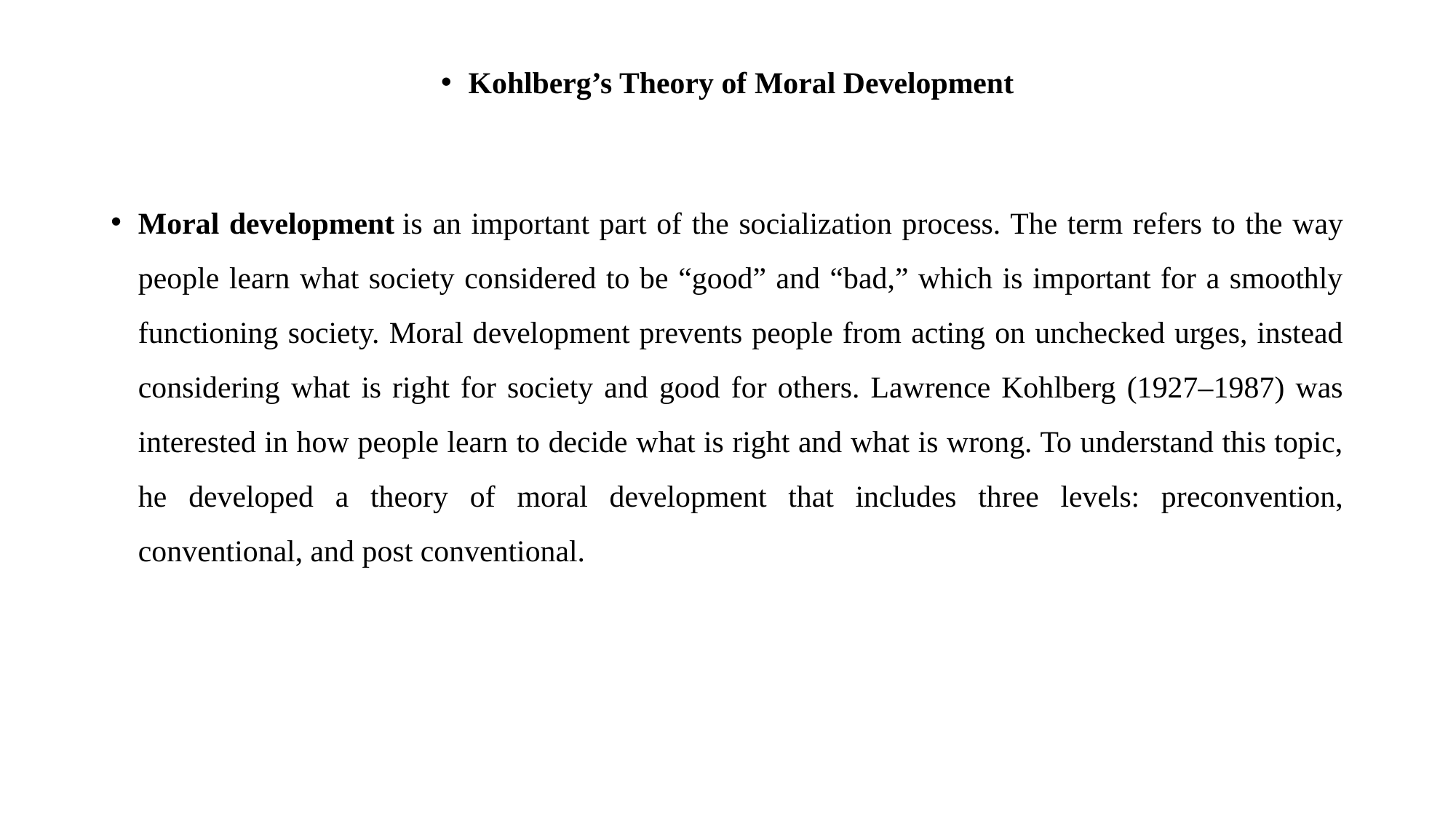

Kohlberg’s Theory of Moral Development

Moral development is an important part of the socialization process. The term refers to the way people learn what society considered to be “good” and “bad,” which is important for a smoothly functioning society. Moral development prevents people from acting on unchecked urges, instead considering what is right for society and good for others. Lawrence Kohlberg (1927–1987) was interested in how people learn to decide what is right and what is wrong. To understand this topic, he developed a theory of moral development that includes three levels: preconvention, conventional, and post conventional.